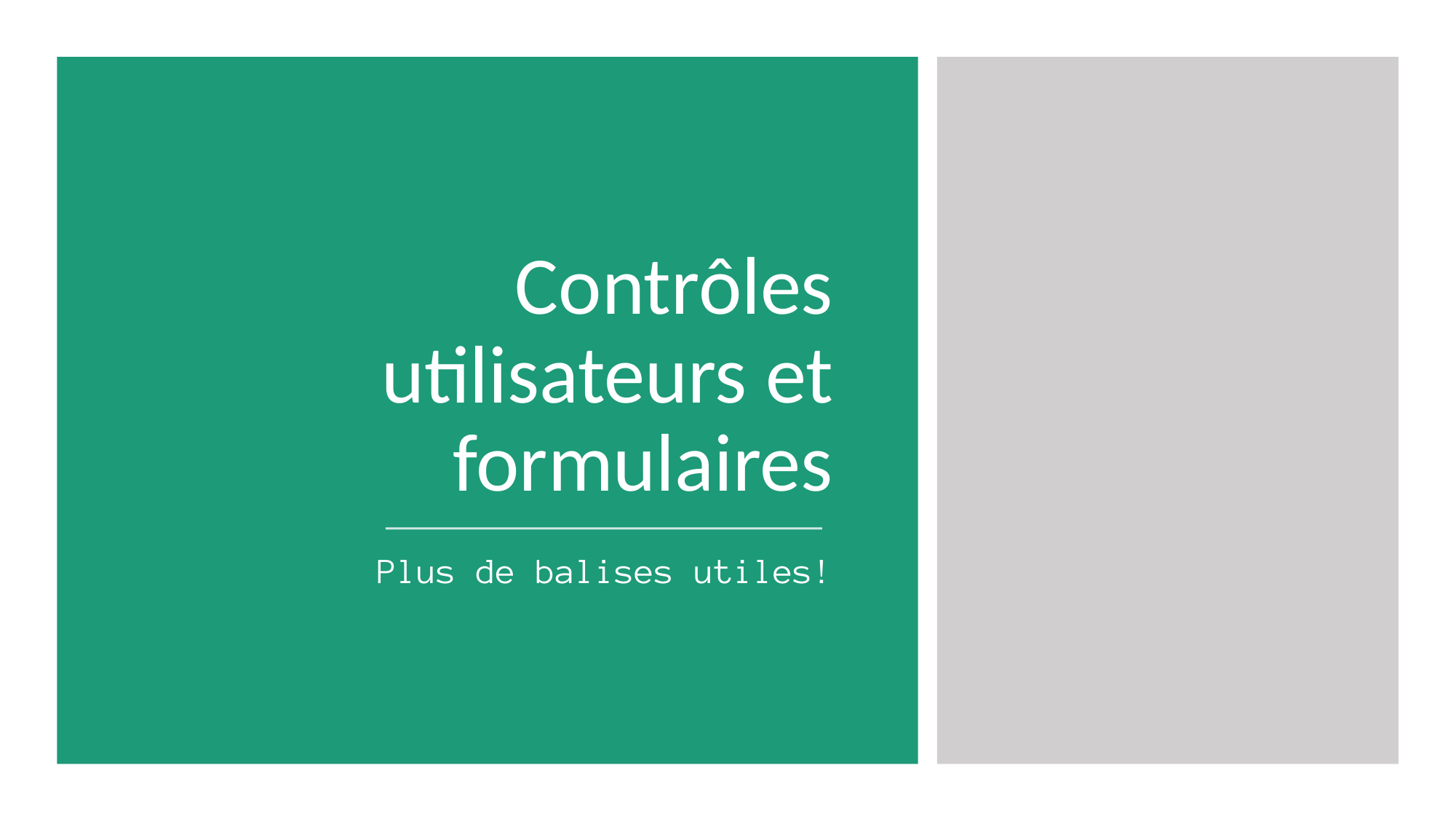

# Contrôles utilisateurs et formulaires
Plus de balises utiles!